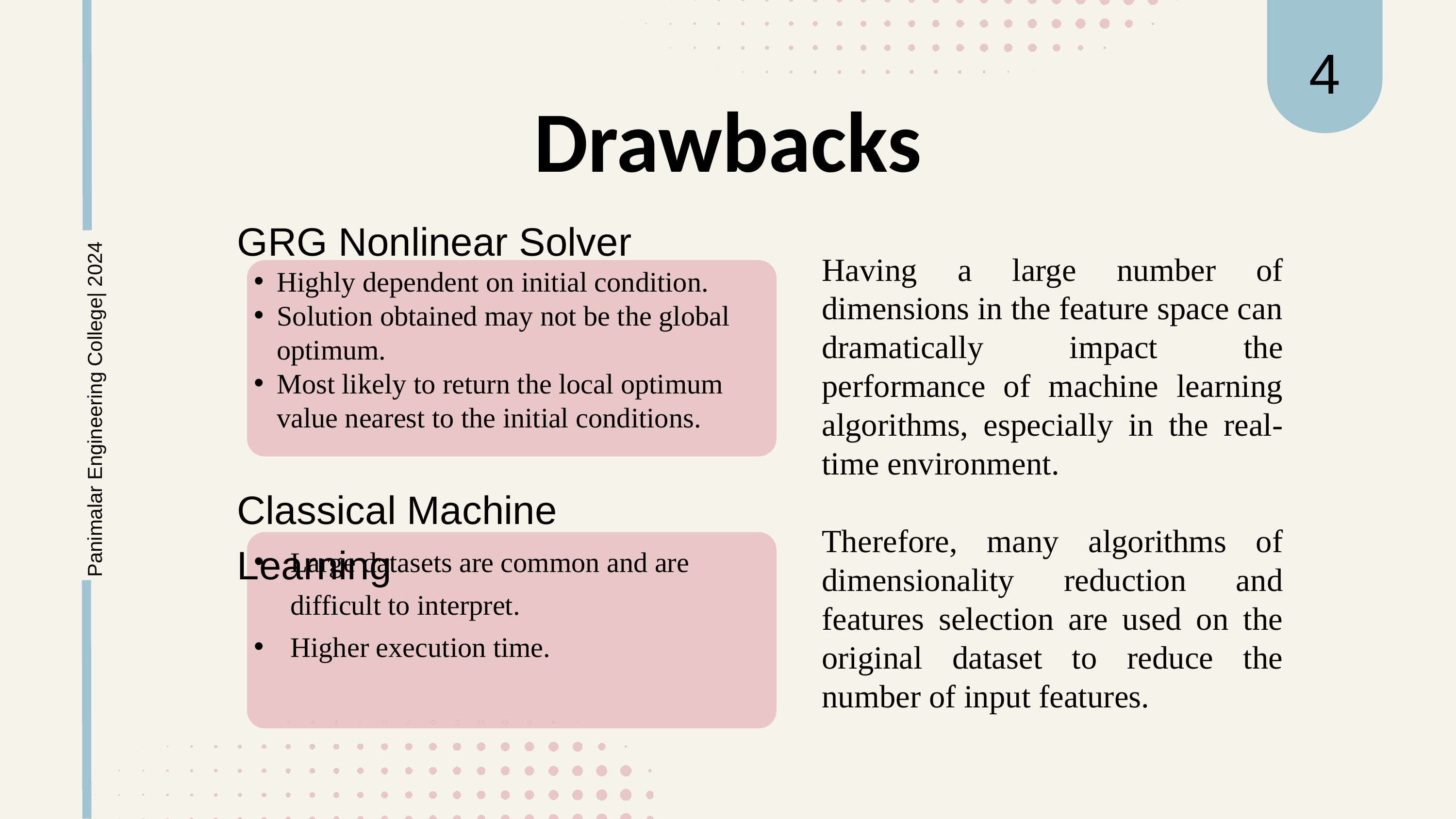

4

Drawbacks
GRG Nonlinear Solver
Having a large number of dimensions in the feature space can dramatically impact the performance of machine learning algorithms, especially in the real-time environment.

Therefore, many algorithms of dimensionality reduction and features selection are used on the original dataset to reduce the number of input features.
Highly dependent on initial condition.
Solution obtained may not be the global optimum.
Most likely to return the local optimum value nearest to the initial conditions.

Panimalar Engineering College| 2024
Classical Machine Learning
Large datasets are common and are difficult to interpret.
Higher execution time.